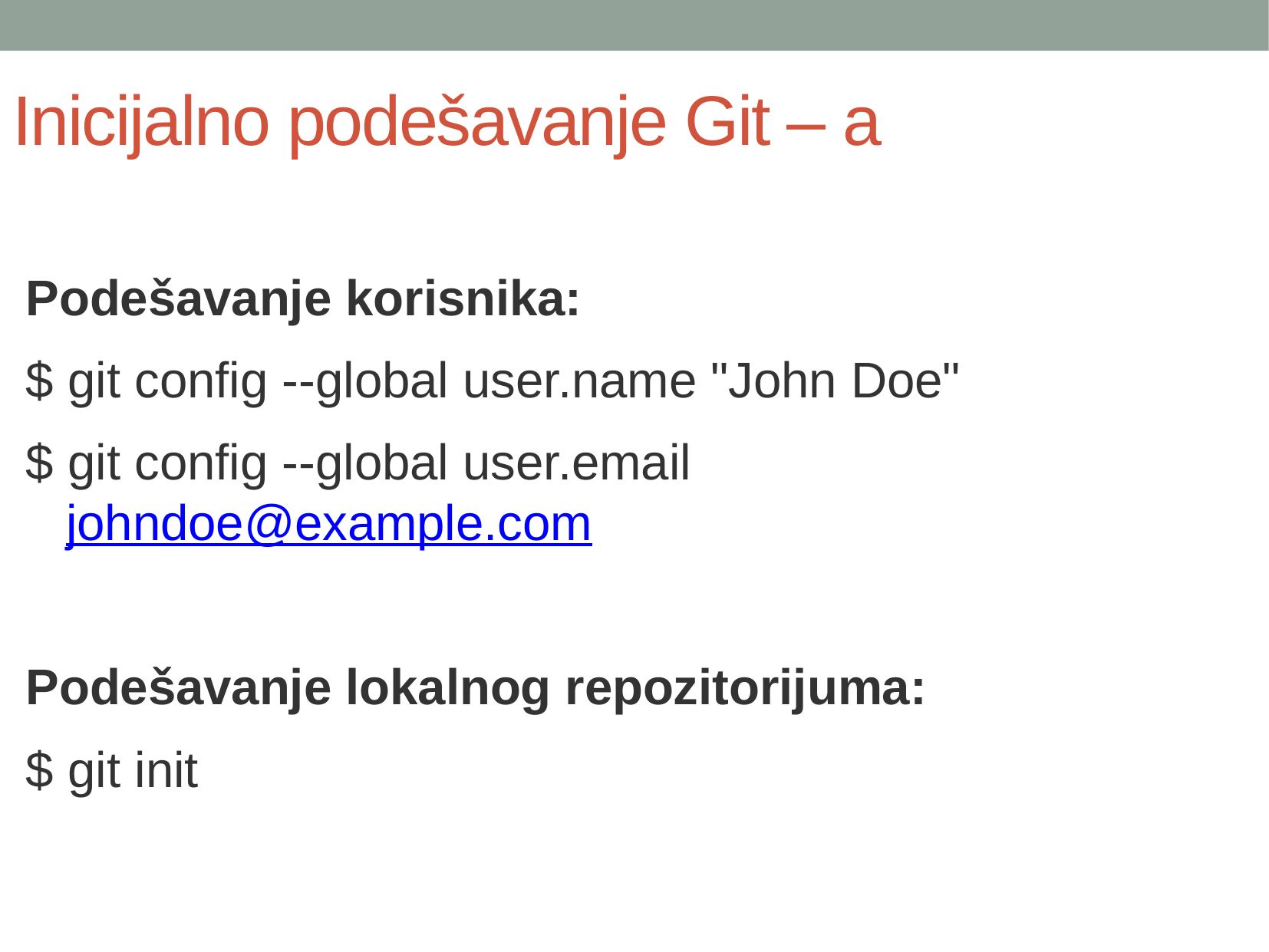

Inicijalno podešavanje Git – a
Podešavanje korisnika:
$ git config --global user.name "John Doe"
$ git config --global user.email johndoe@example.com

Podešavanje lokalnog repozitorijuma:
$ git init